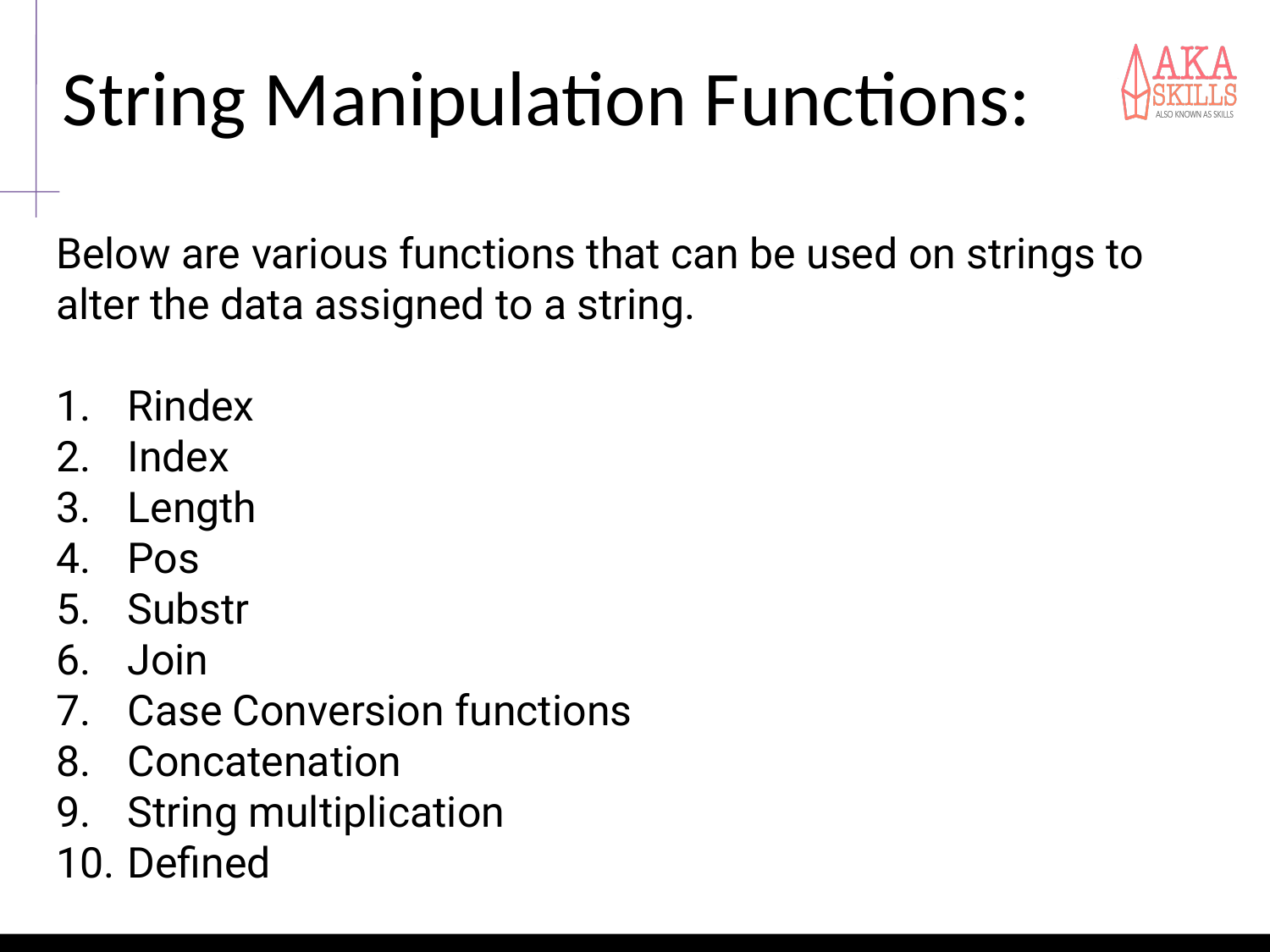

# String Manipulation Functions:
Below are various functions that can be used on strings to alter the data assigned to a string.

Rindex
Index
Length
Pos
Substr
Join
Case Conversion functions
Concatenation
String multiplication
Defined